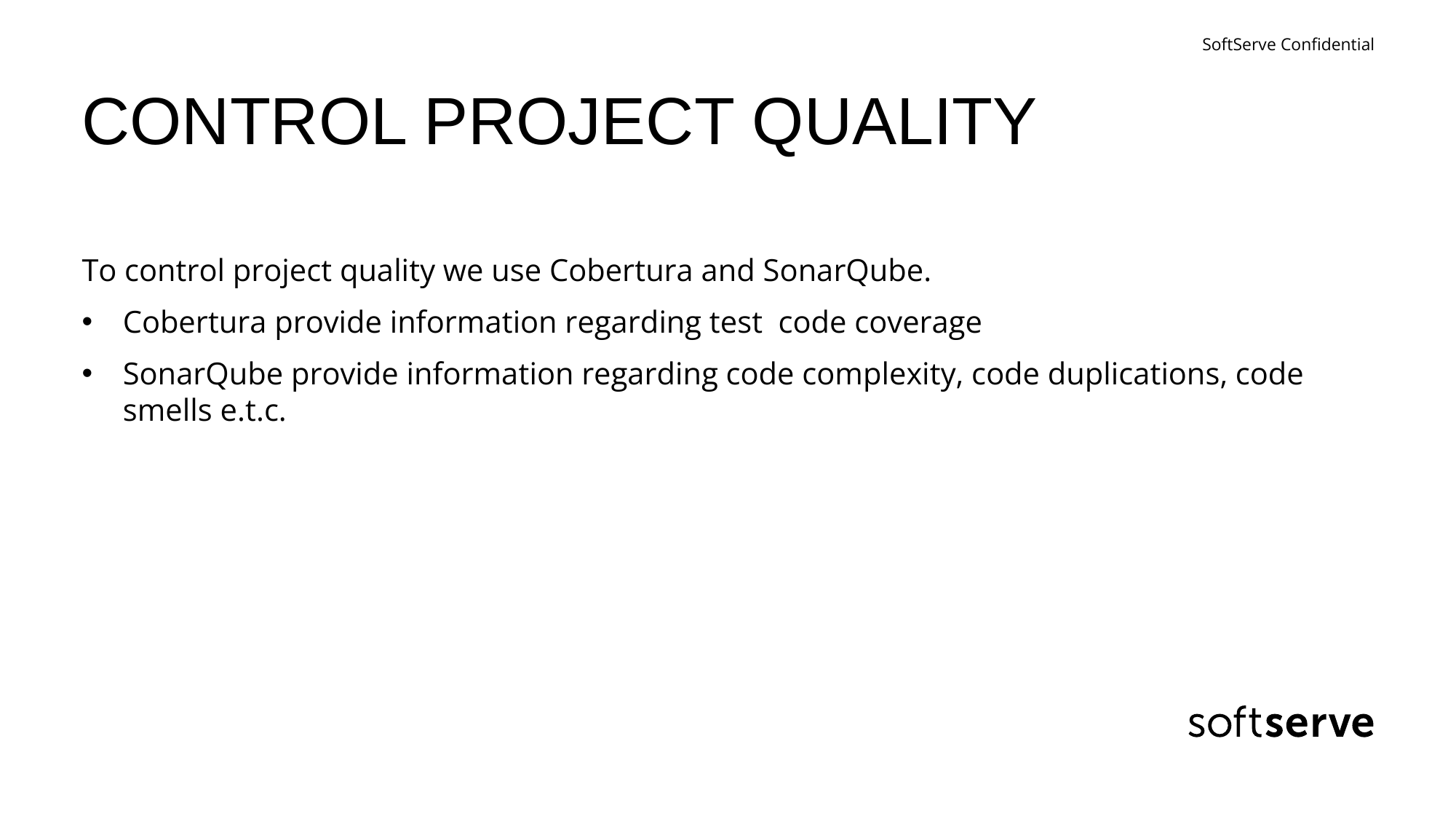

# CONTROL PROJECT QUALITY
To control project quality we use Cobertura and SonarQube.
Cobertura provide information regarding test  code coverage
SonarQube provide information regarding code complexity, code duplications, code smells e.t.c.